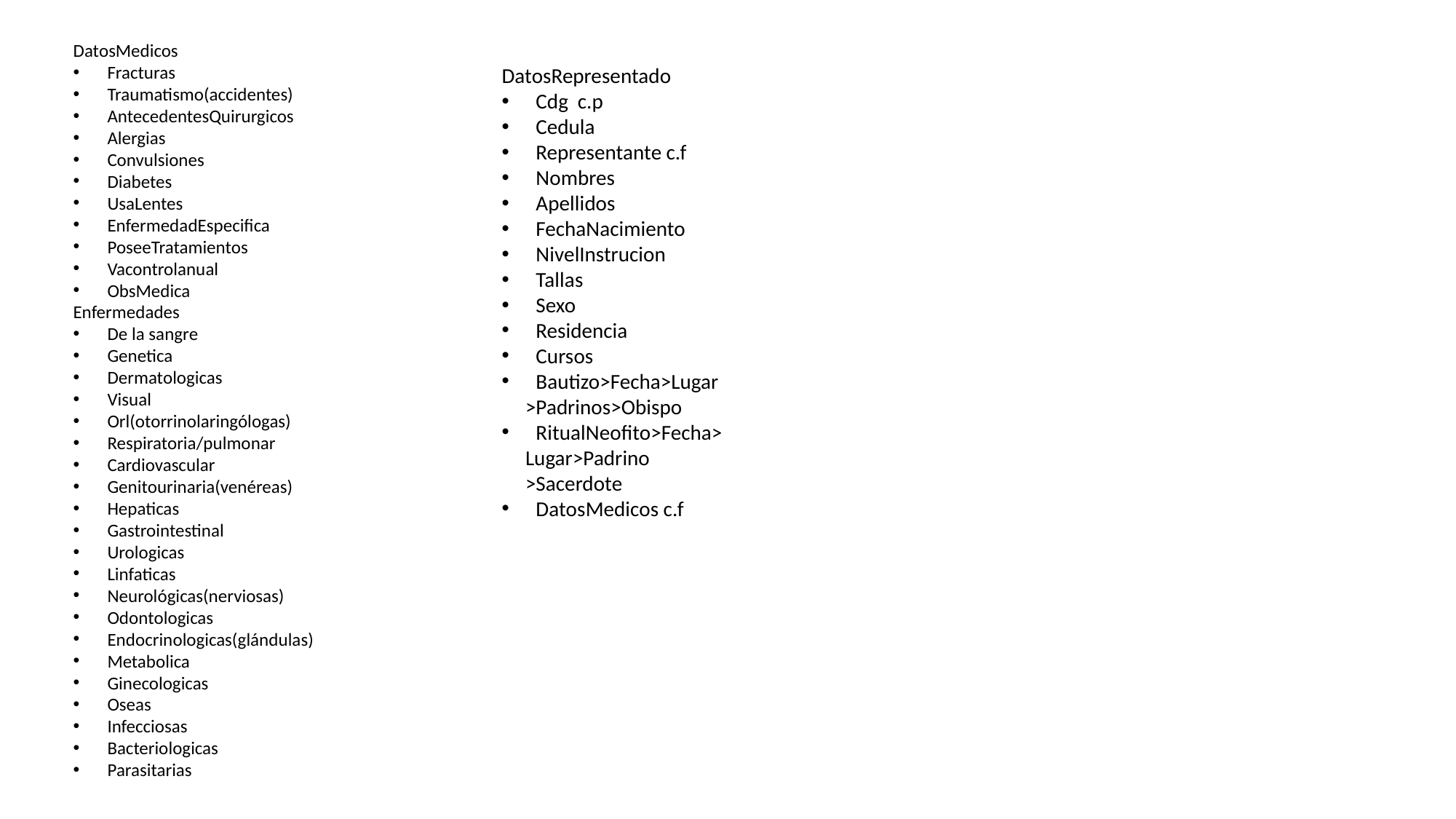

DatosMedicos
Fracturas
Traumatismo(accidentes)
AntecedentesQuirurgicos
Alergias
Convulsiones
Diabetes
UsaLentes
EnfermedadEspecifica
PoseeTratamientos
Vacontrolanual
ObsMedica
Enfermedades
De la sangre
Genetica
Dermatologicas
Visual
Orl(otorrinolaringólogas)
Respiratoria/pulmonar
Cardiovascular
Genitourinaria(venéreas)
Hepaticas
Gastrointestinal
Urologicas
Linfaticas
Neurológicas(nerviosas)
Odontologicas
Endocrinologicas(glándulas)
Metabolica
Ginecologicas
Oseas
Infecciosas
Bacteriologicas
Parasitarias

DatosRepresentado
Cdg  c.p
Cedula
Representante c.f
Nombres
Apellidos
FechaNacimiento
NivelInstrucion
Tallas
Sexo
Residencia
Cursos
Bautizo>Fecha>Lugar
     >Padrinos>Obispo
RitualNeofito>Fecha>
     Lugar>Padrino
     >Sacerdote
DatosMedicos c.f